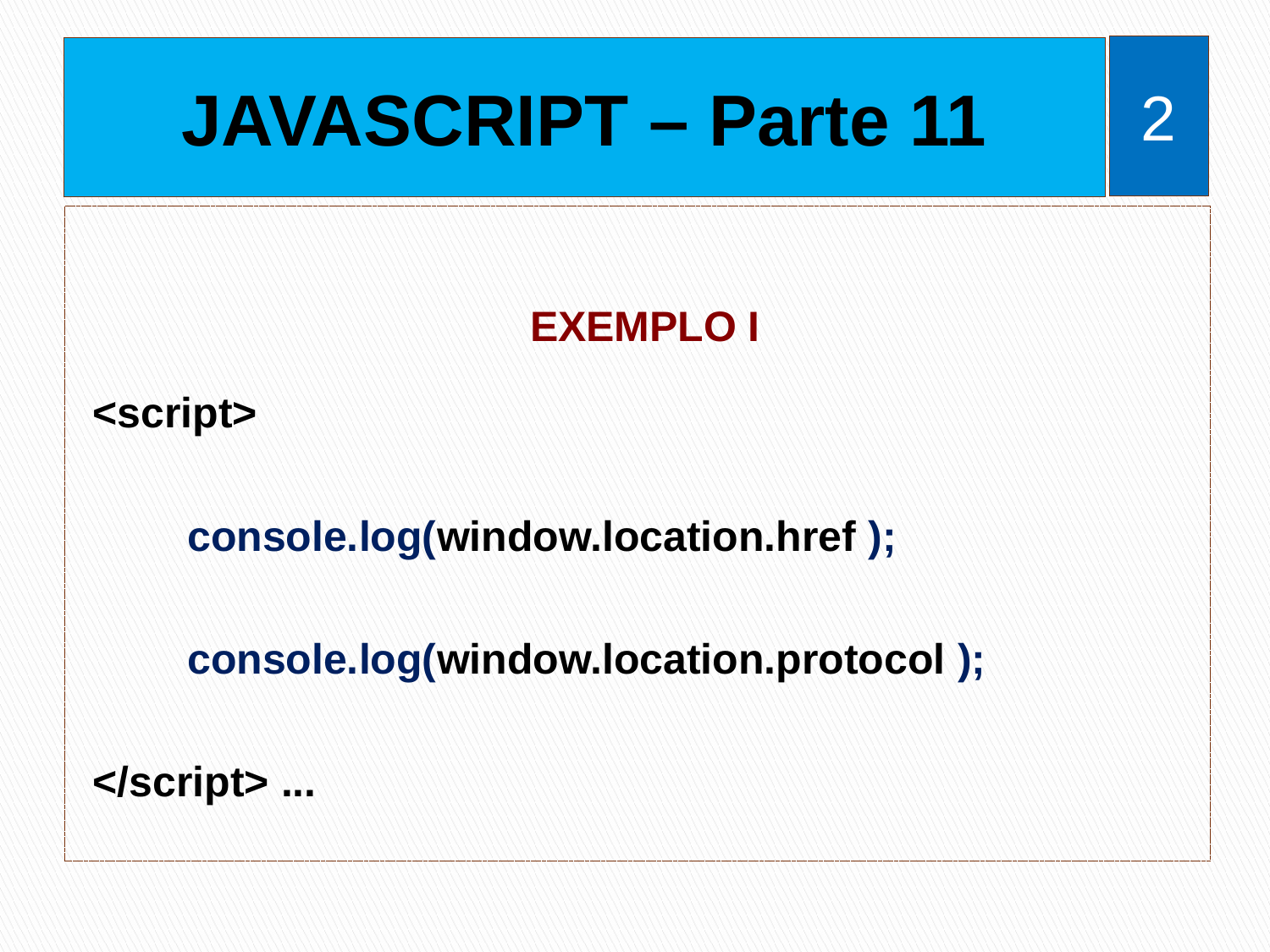

2
# JAVASCRIPT – Parte 11

EXEMPLO I
<script>

        console.log(window.location.href );

        console.log(window.location.protocol );

</script> ...